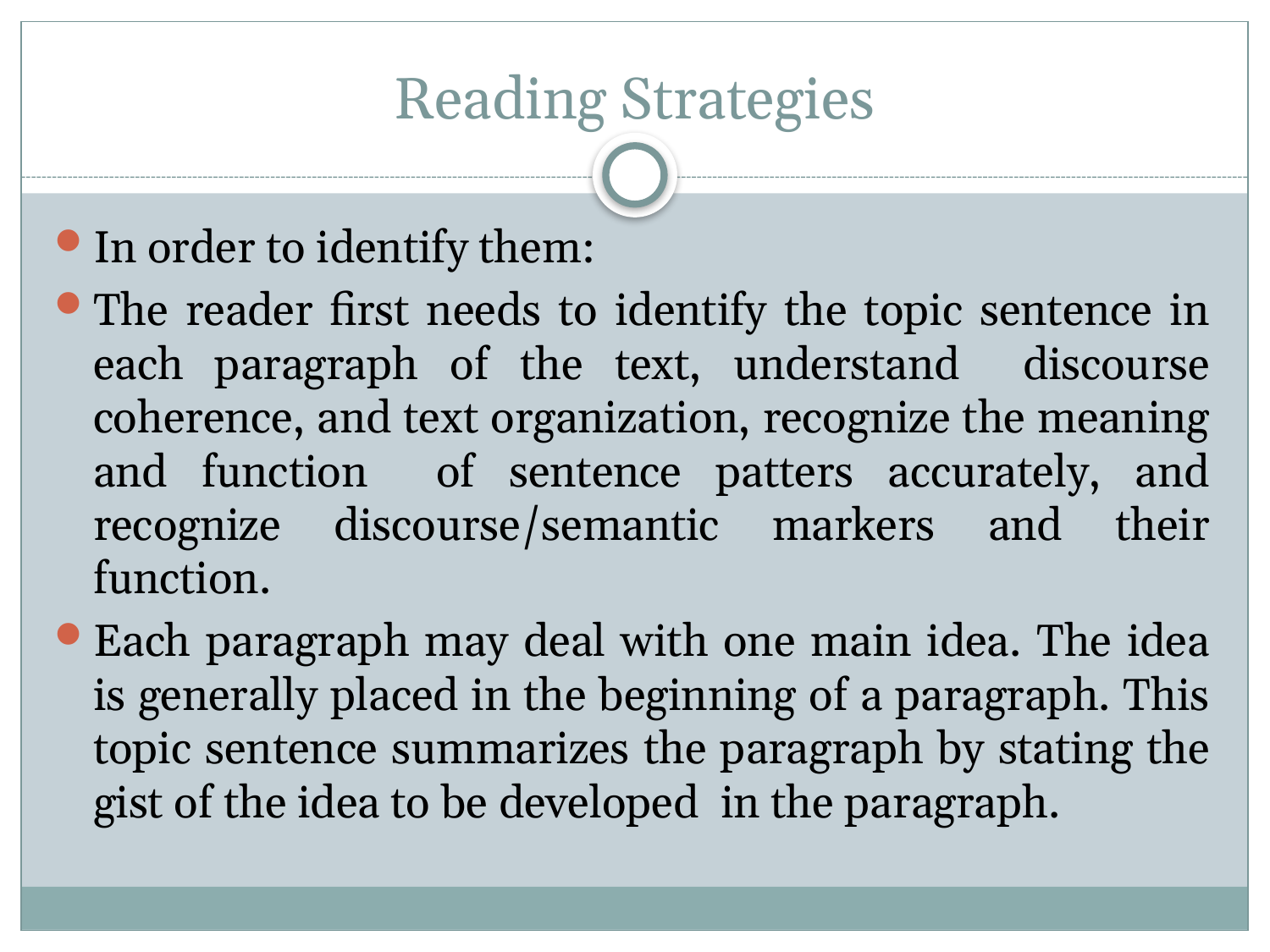

# Reading Strategies
In order to identify them:
The reader first needs to identify the topic sentence in each paragraph of the text, understand  discourse coherence, and text organization, recognize the meaning and function  of sentence patters accurately, and recognize discourse/semantic markers and their function.
Each paragraph may deal with one main idea. The idea is generally placed in the beginning of a paragraph. This topic sentence summarizes the paragraph by stating the gist of the idea to be developed  in the paragraph.